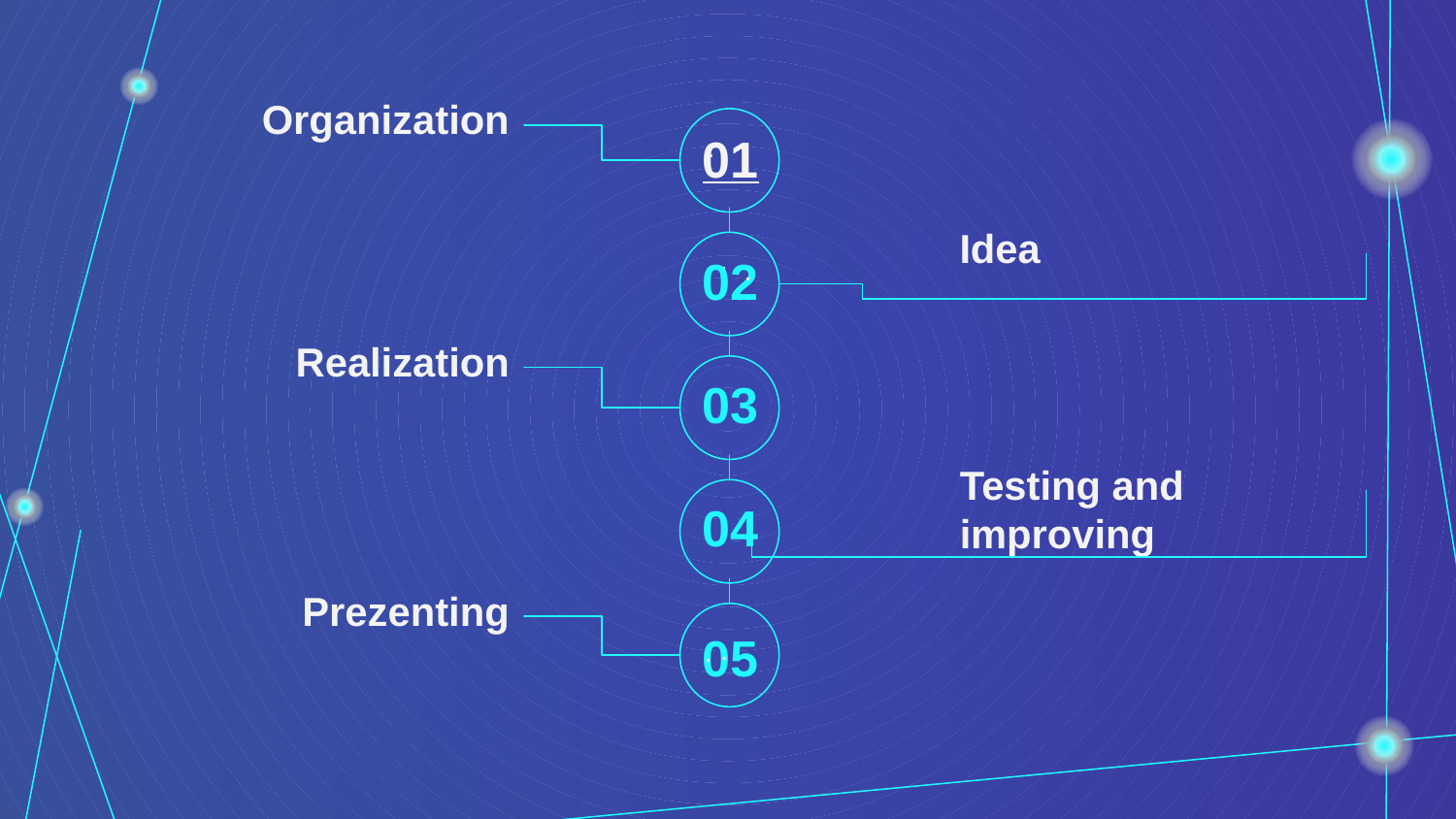

Organization

# 01
.
Idea
.

02
.
Realization

03
Testing and improving

04
Prezenting

05
.
.